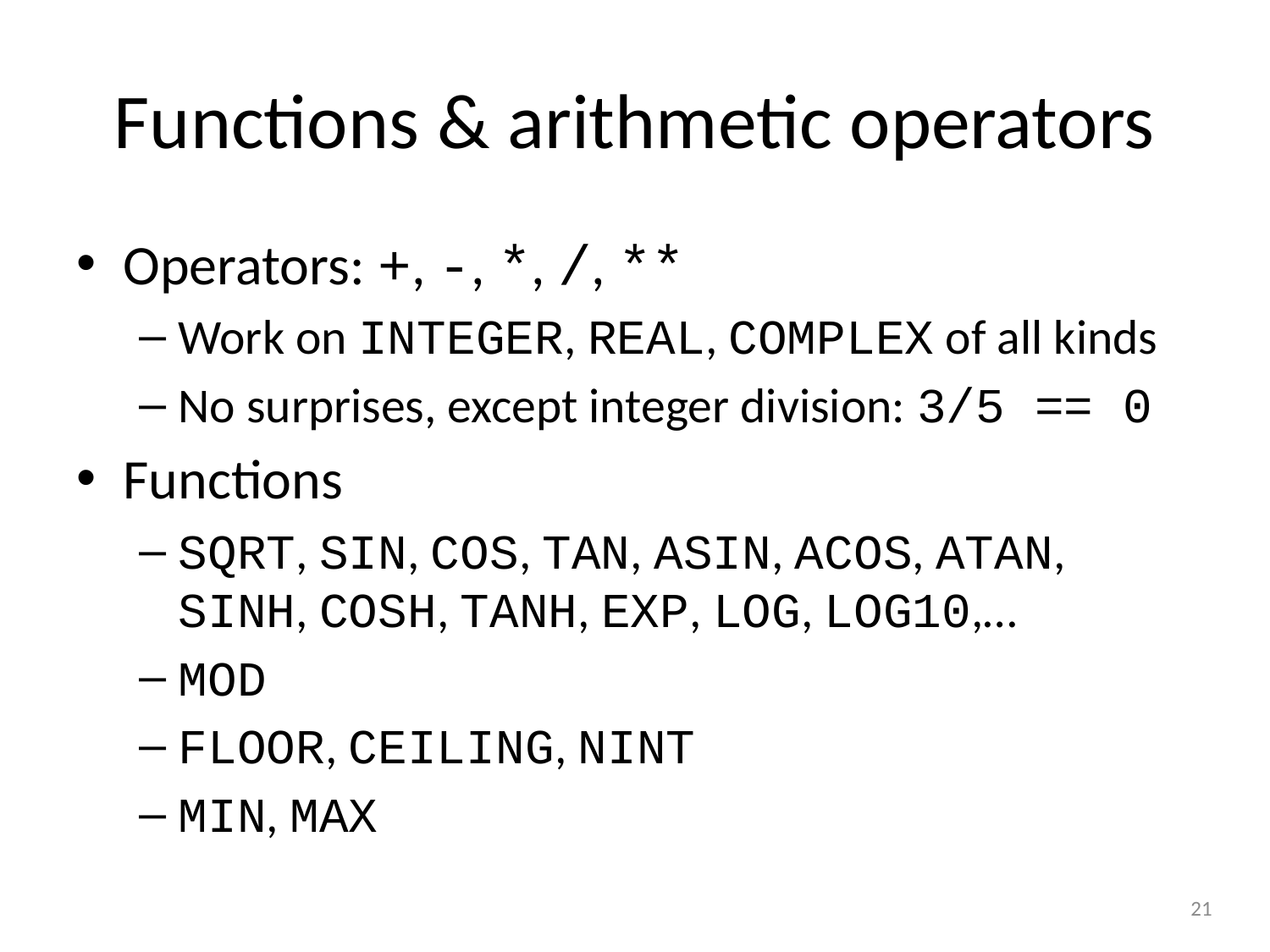

# Functions & arithmetic operators
Operators: +, -, *, /, **
Work on INTEGER, REAL, COMPLEX of all kinds
No surprises, except integer division: 3/5 == 0
Functions
SQRT, SIN, COS, TAN, ASIN, ACOS, ATAN, SINH, COSH, TANH, EXP, LOG, LOG10,…
MOD
FLOOR, CEILING, NINT
MIN, MAX
21